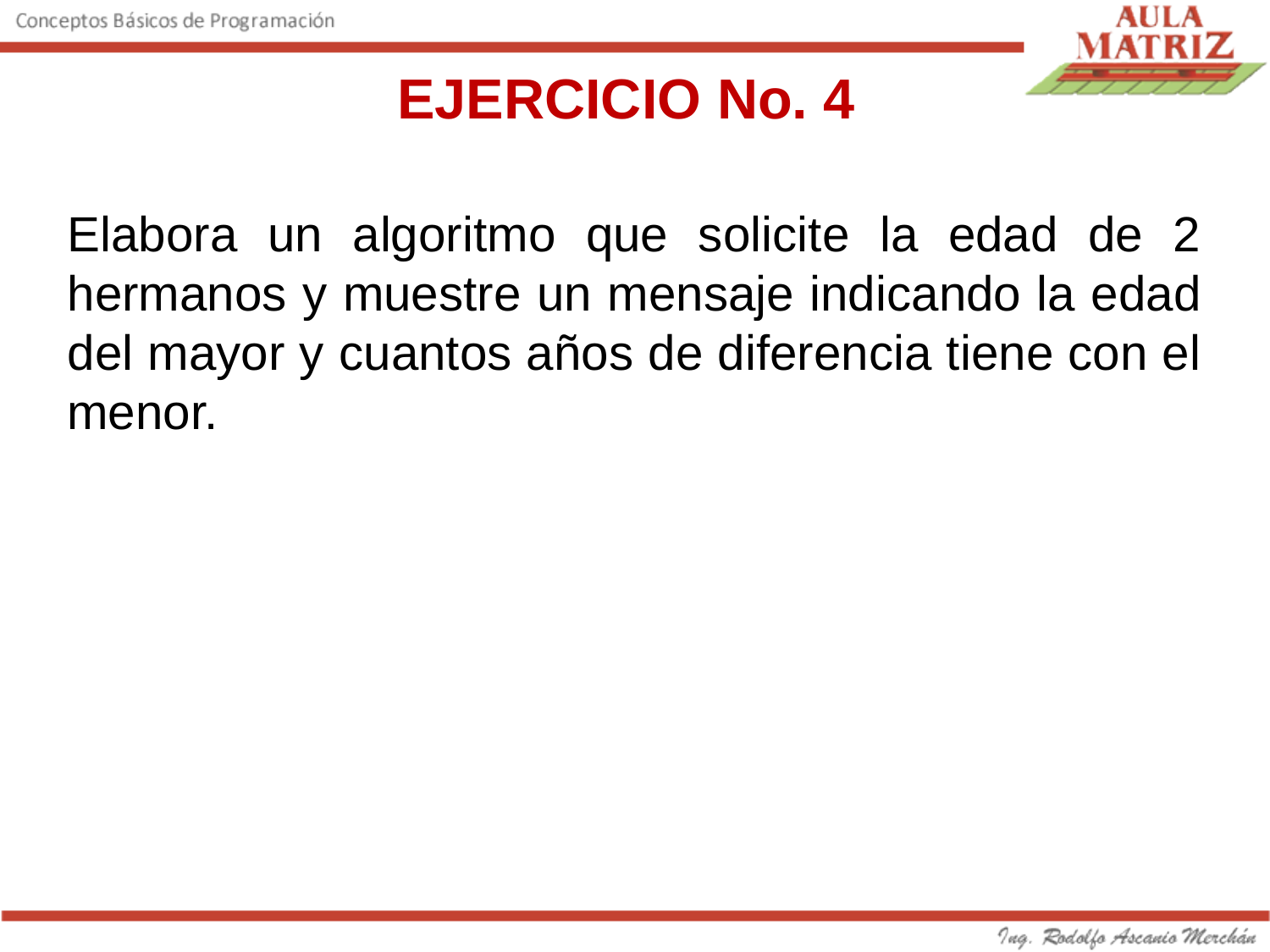

EJERCICIO No. 4
Elabora un algoritmo que solicite la edad de 2 hermanos y muestre un mensaje indicando la edad del mayor y cuantos años de diferencia tiene con el menor.